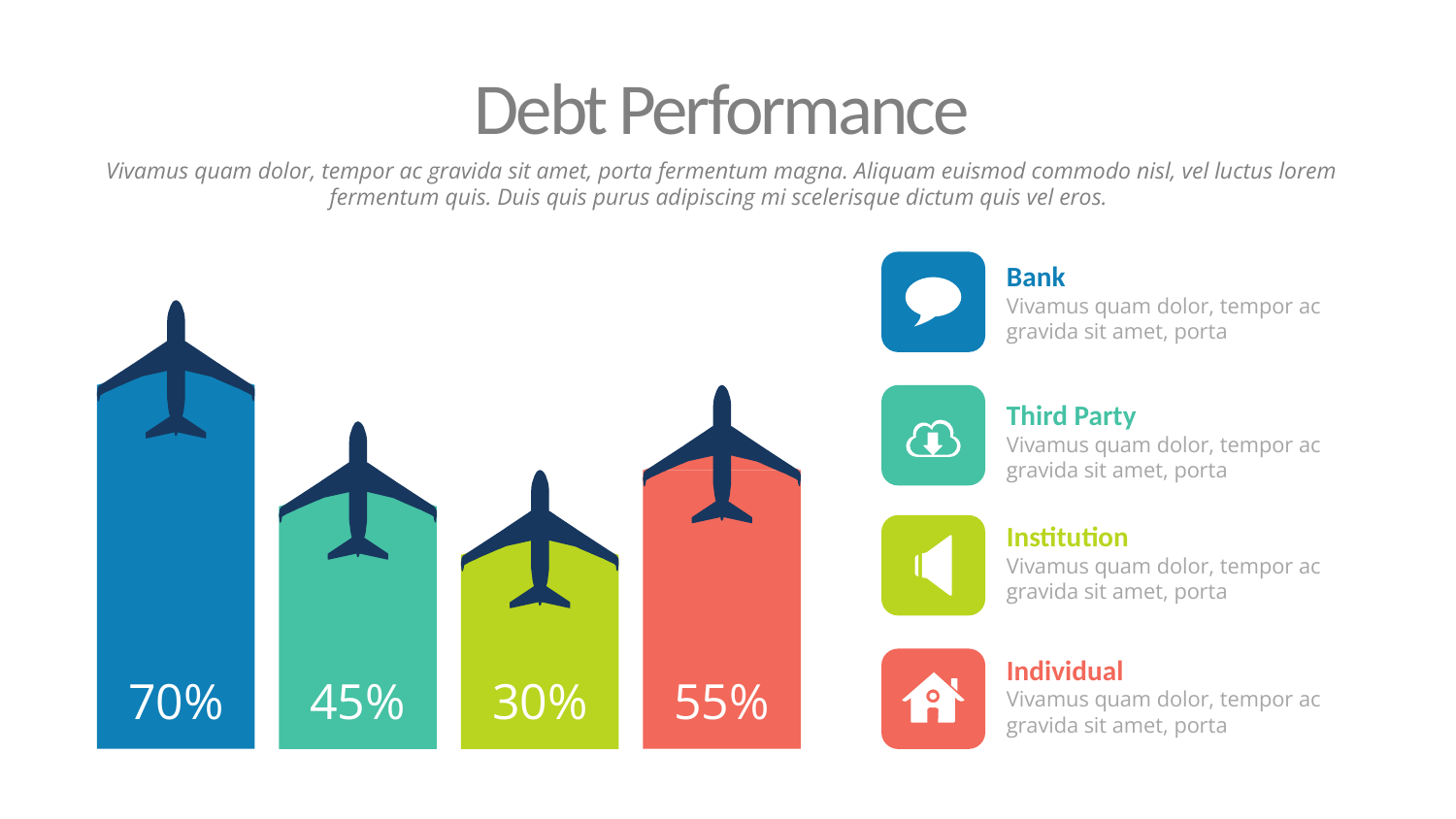

Debt Performance
Vivamus quam dolor, tempor ac gravida sit amet, porta fermentum magna. Aliquam euismod commodo nisl, vel luctus lorem fermentum quis. Duis quis purus adipiscing mi scelerisque dictum quis vel eros.

Bank
Vivamus quam dolor, tempor ac gravida sit amet, porta

Third Party
Vivamus quam dolor, tempor ac gravida sit amet, porta

Institution
Vivamus quam dolor, tempor ac gravida sit amet, porta

Individual
Vivamus quam dolor, tempor ac gravida sit amet, porta

70%
45%
30%
55%